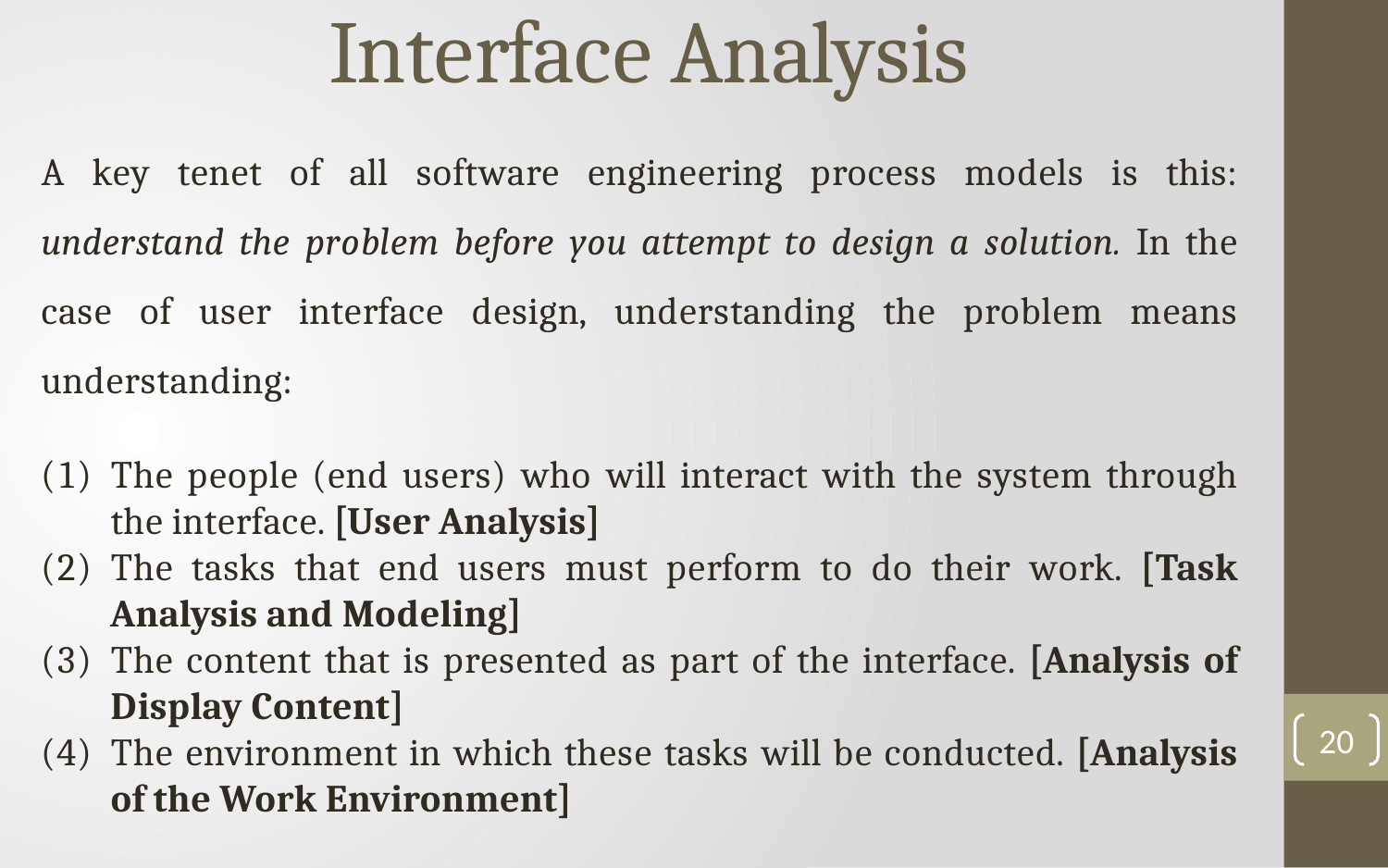

# Interface Analysis
A key tenet of all software engineering process models is this: understand the problem before you attempt to design a solution. In the case of user interface design, understanding the problem means understanding:

The people (end users) who will interact with the system through the interface. [User Analysis]
The tasks that end users must perform to do their work. [Task Analysis and Modeling]
The content that is presented as part of the interface. [Analysis of Display Content]
The environment in which these tasks will be conducted. [Analysis of the Work Environment]
20